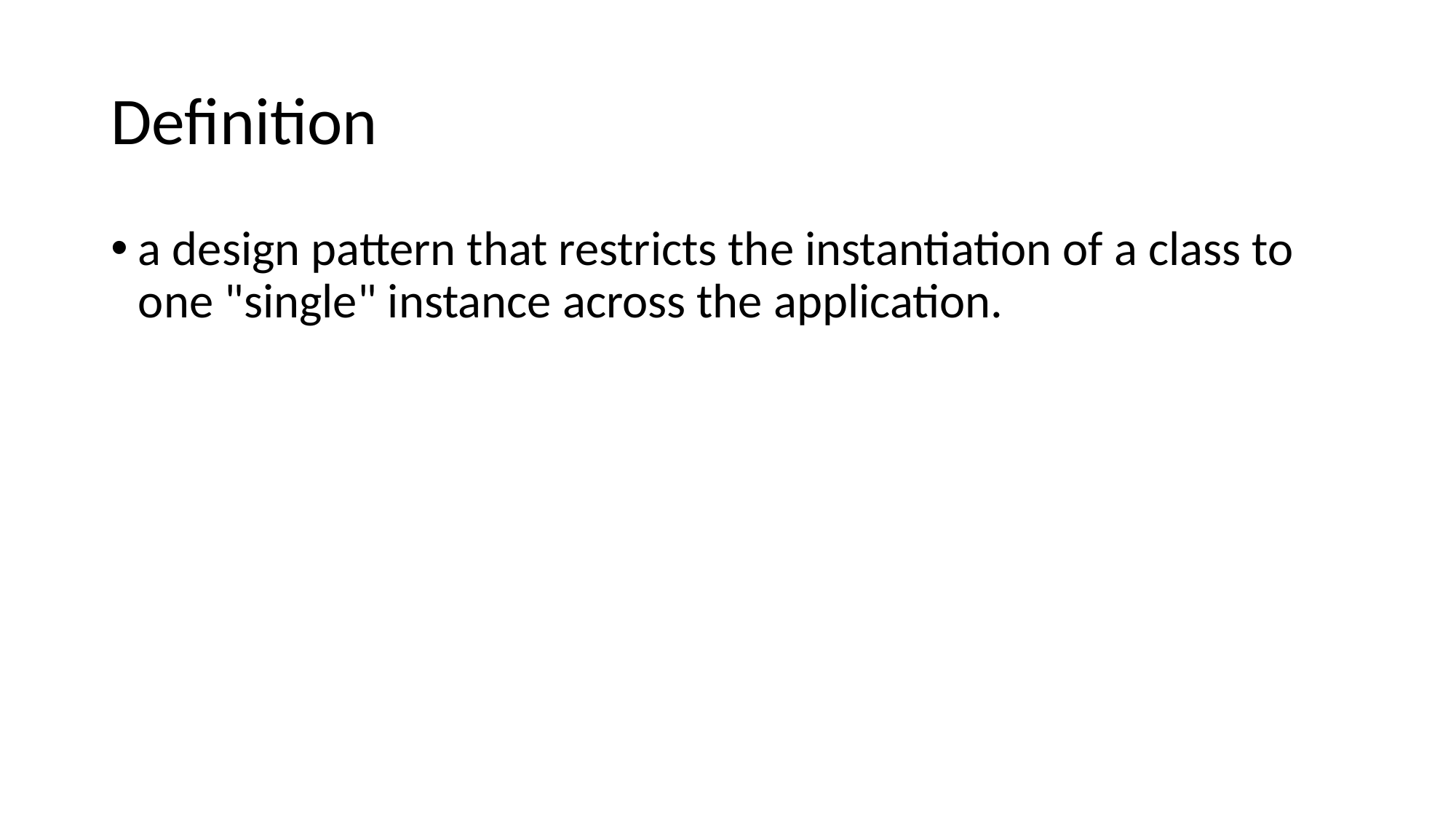

# Definition
a design pattern that restricts the instantiation of a class to one "single" instance across the application.